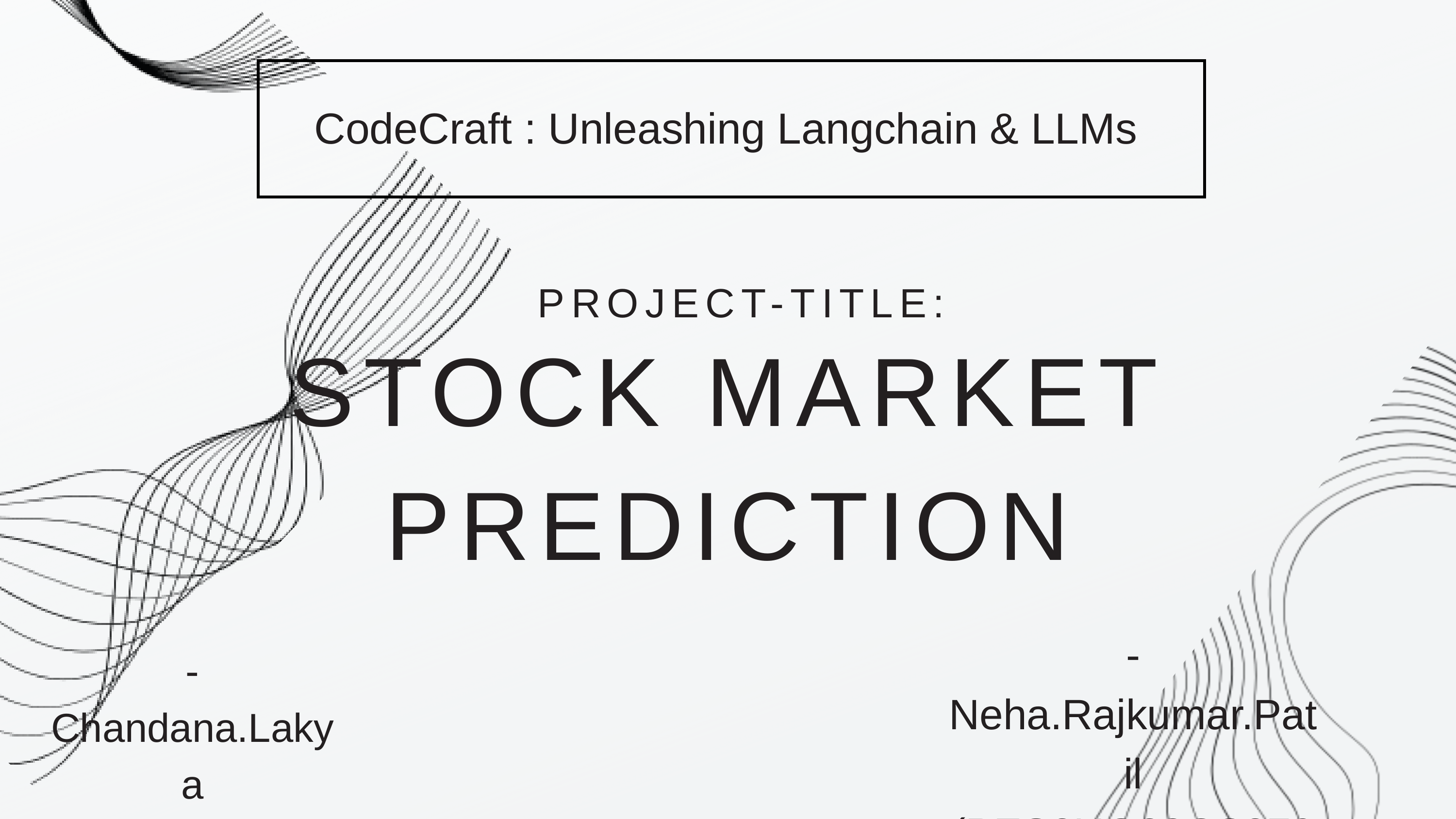

CodeCraft : Unleashing Langchain & LLMs

PROJECT-TITLE:
STOCK MARKET PREDICTION

-Neha.Rajkumar.Patil
(PES2UG23CS379)

-Chandana.Lakya
(PES2UG23CS143)